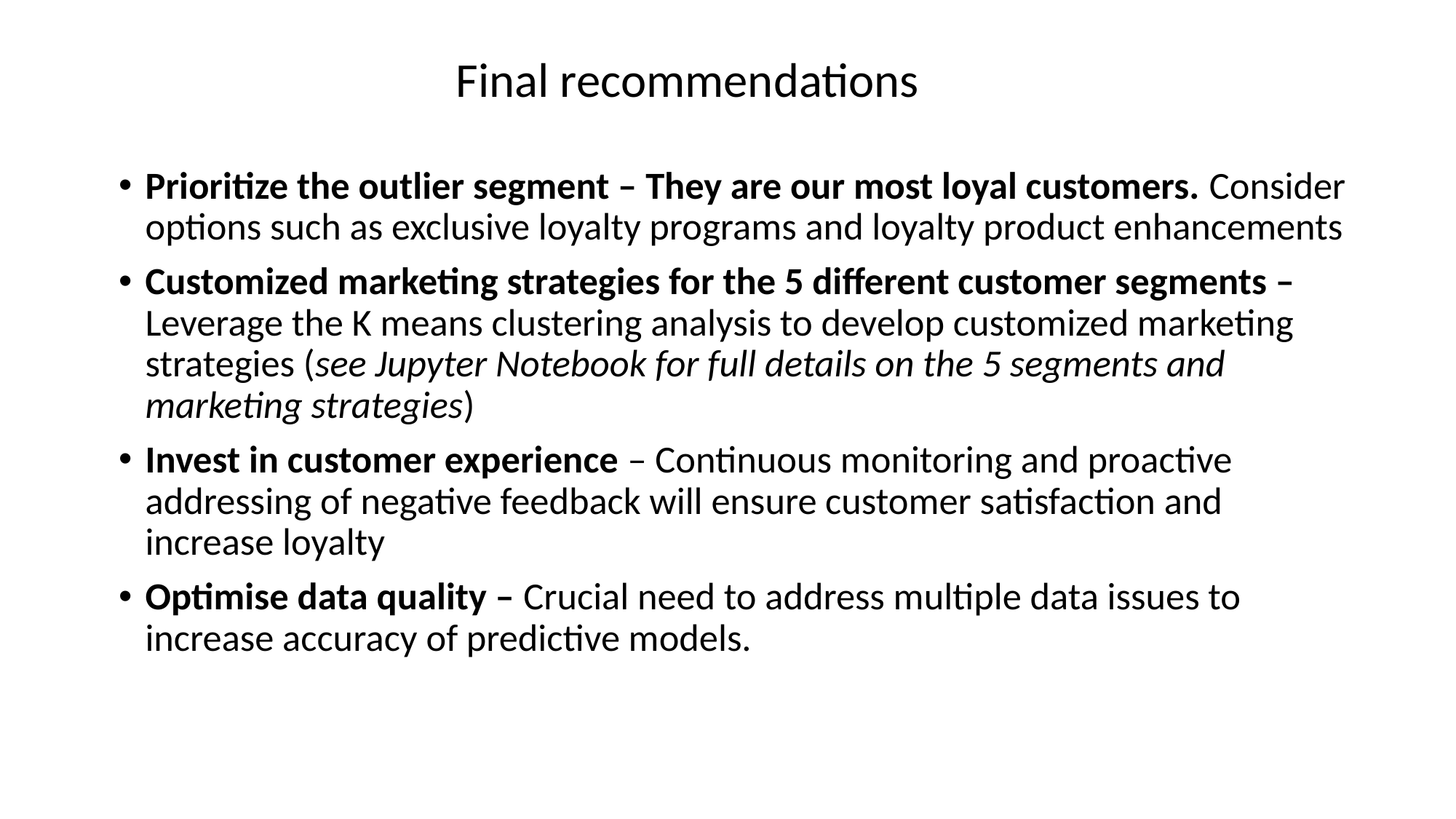

# Final recommendations
Prioritize the outlier segment – They are our most loyal customers. Consider options such as exclusive loyalty programs and loyalty product enhancements
Customized marketing strategies for the 5 different customer segments – Leverage the K means clustering analysis to develop customized marketing strategies (see Jupyter Notebook for full details on the 5 segments and marketing strategies)
Invest in customer experience – Continuous monitoring and proactive addressing of negative feedback will ensure customer satisfaction and increase loyalty
Optimise data quality – Crucial need to address multiple data issues to increase accuracy of predictive models.